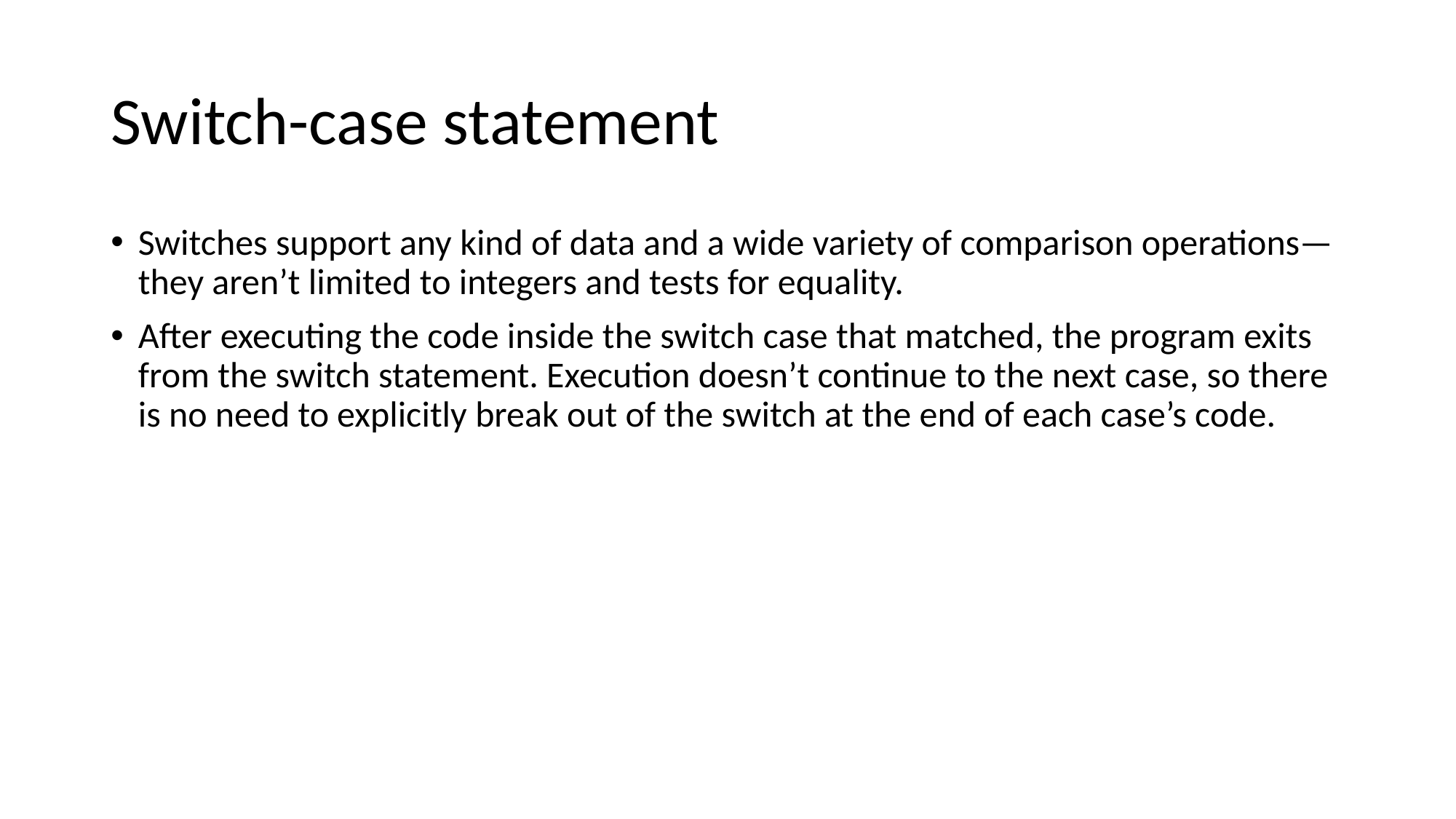

# Switch-case statement
Switches support any kind of data and a wide variety of comparison operations—they aren’t limited to integers and tests for equality.
After executing the code inside the switch case that matched, the program exits from the switch statement. Execution doesn’t continue to the next case, so there is no need to explicitly break out of the switch at the end of each case’s code.